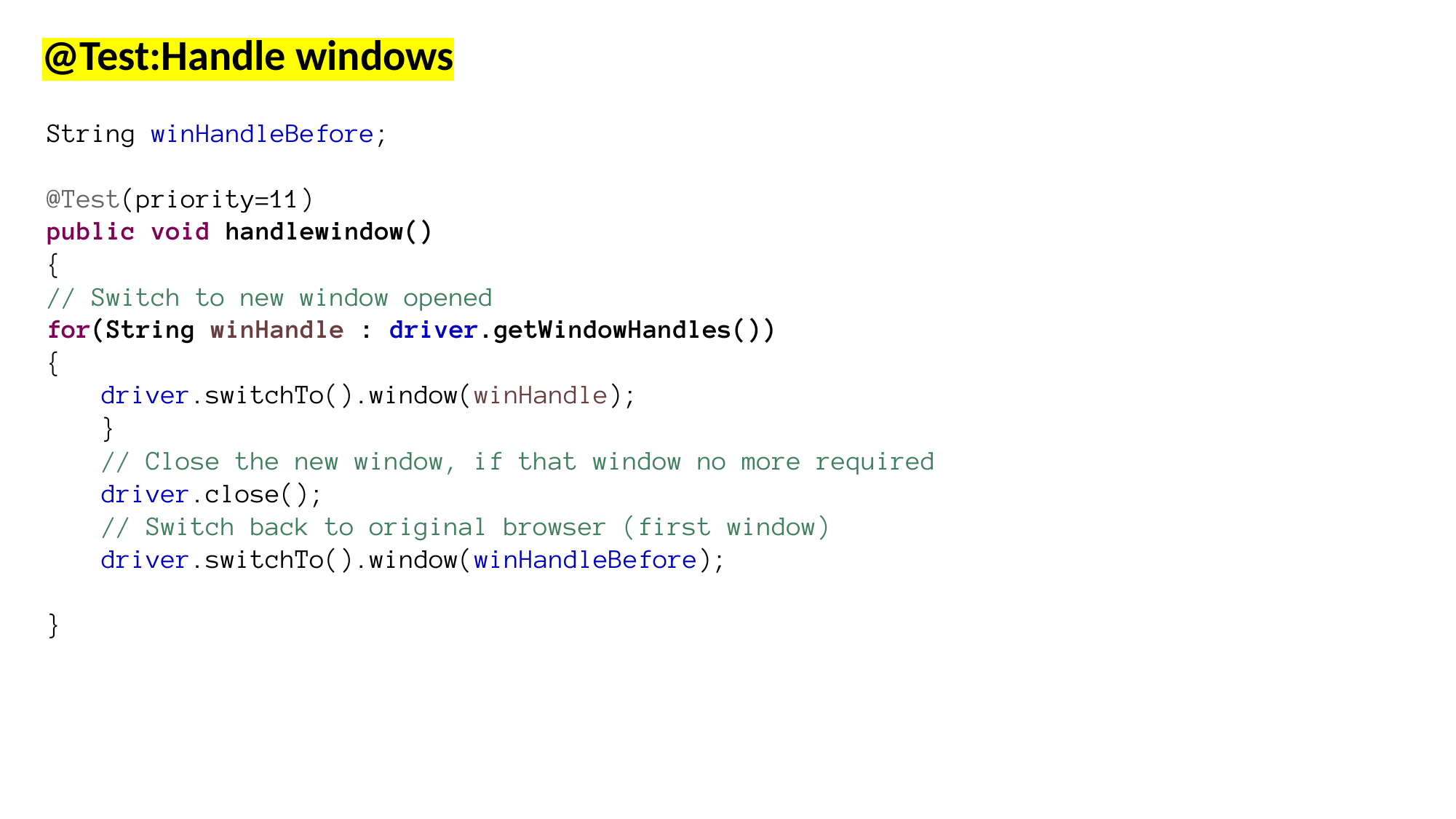

@Test:Handle windows
String winHandleBefore;

@Test(priority=11)
public void handlewindow()
{
// Switch to new window opened
for(String winHandle : driver.getWindowHandles())
{
driver.switchTo().window(winHandle);
}
// Close the new window, if that window no more required
driver.close();
// Switch back to original browser (first window)
driver.switchTo().window(winHandleBefore);

}